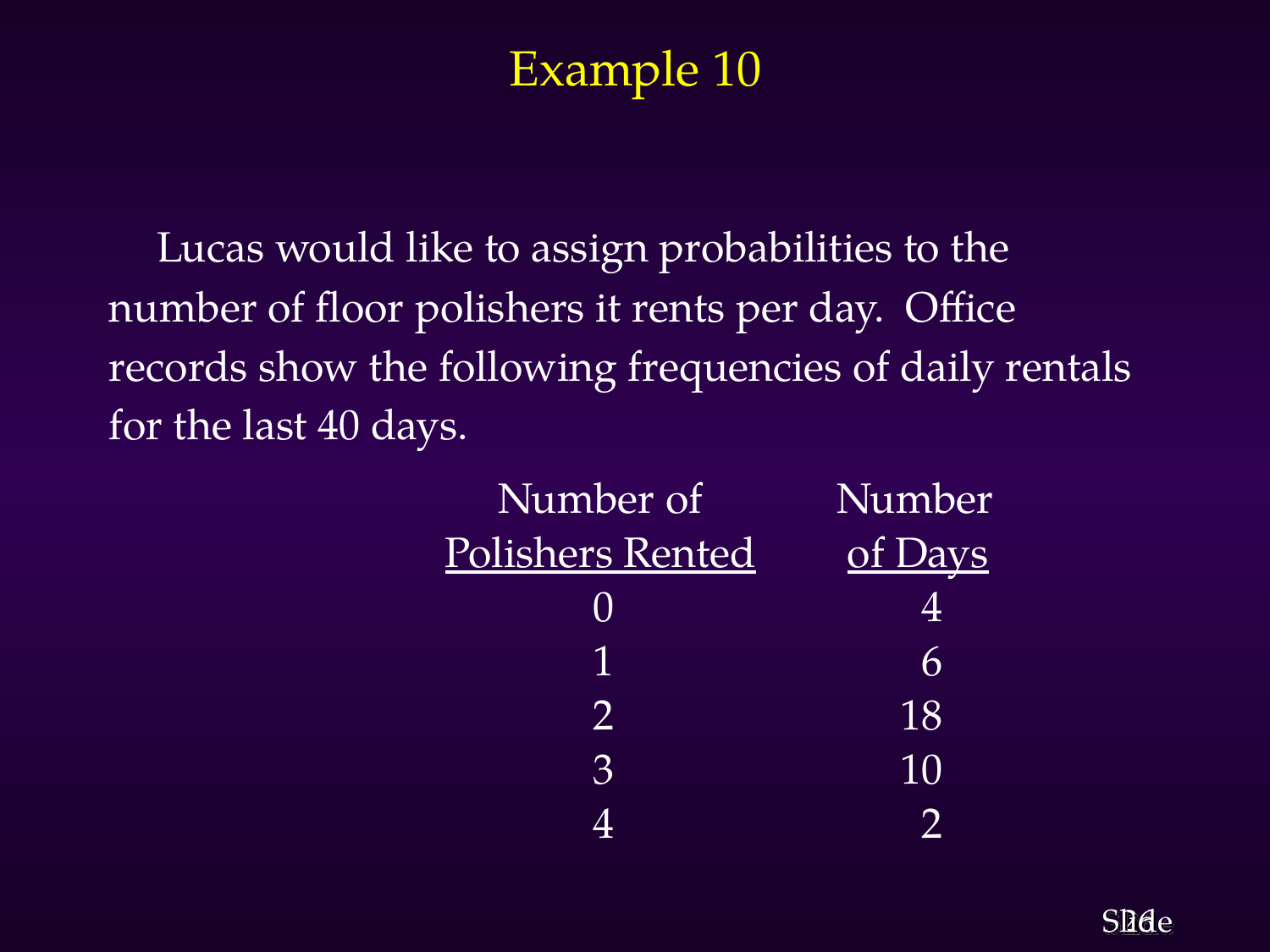

# Example 10

	Lucas would like to assign probabilities to the
number of floor polishers it rents per day.  Office
records show the following frequencies of daily rentals
for the last 40 days.

			   Number of	           Number
		          Polishers Rented	of Days
				0		       4
				1		       6
				2		     18
				3		     10
				4		       2